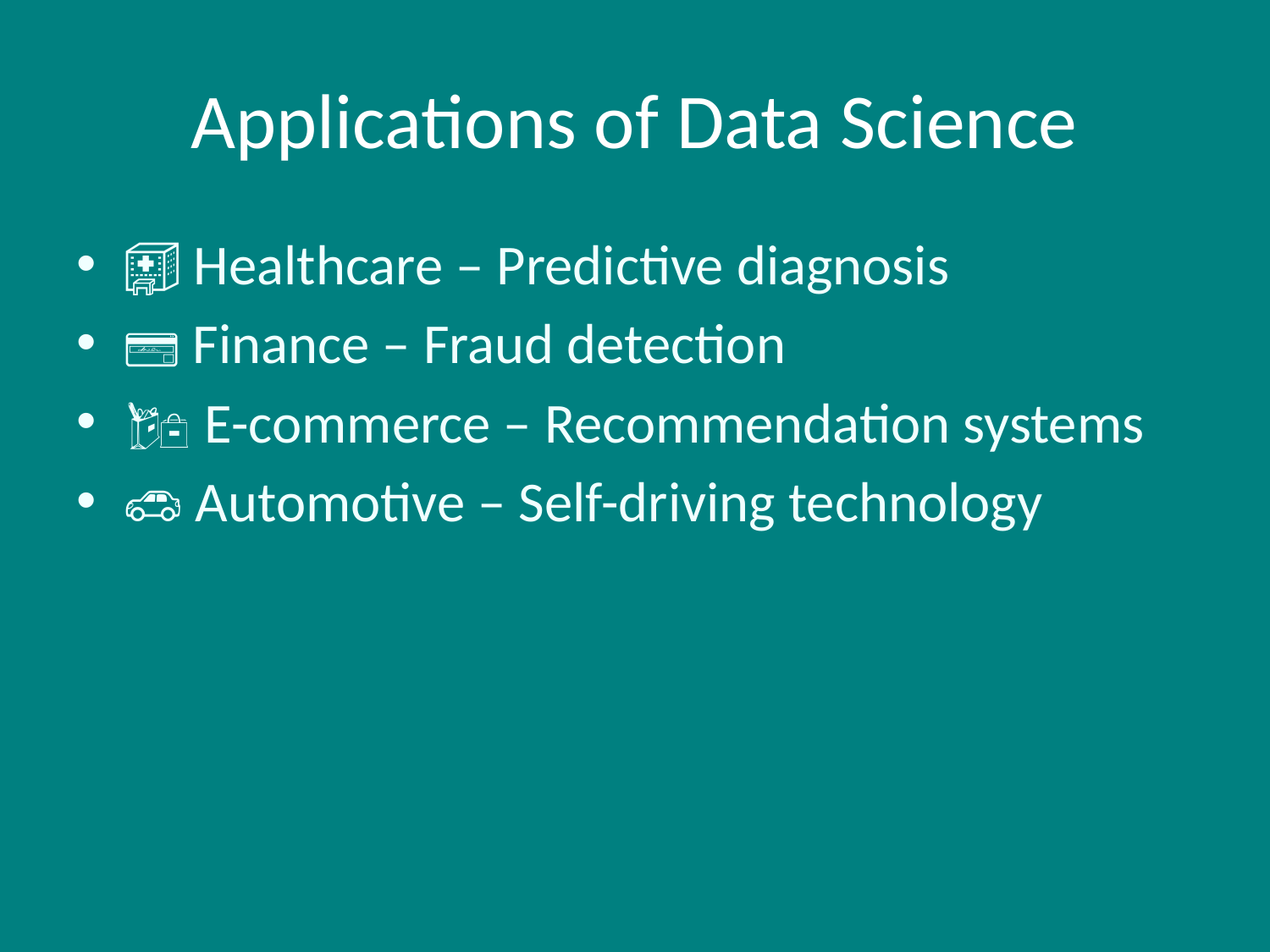

# Applications of Data Science
🏥 Healthcare – Predictive diagnosis
💳 Finance – Fraud detection
🛍️ E-commerce – Recommendation systems
🚗 Automotive – Self-driving technology